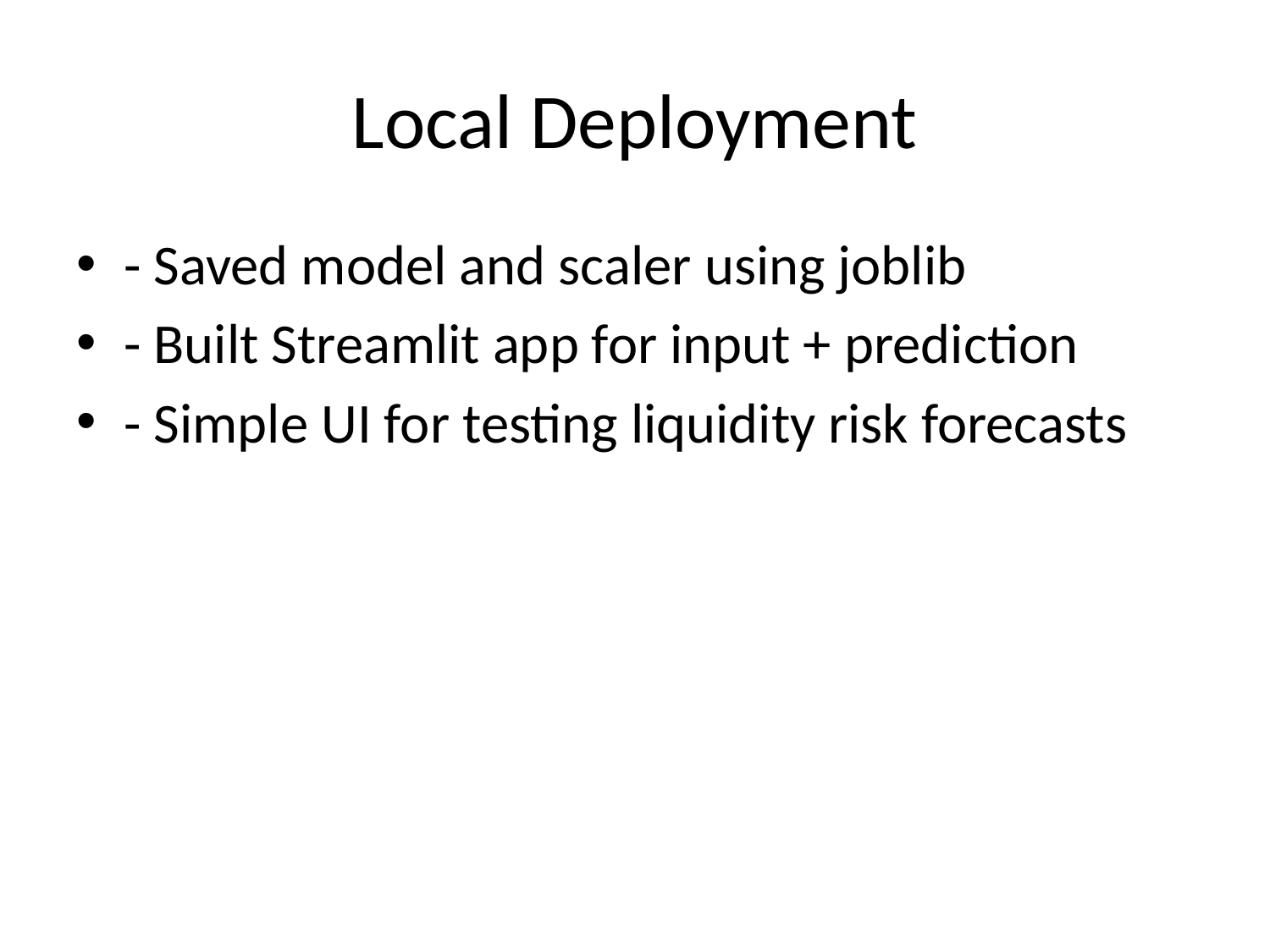

# Local Deployment
- Saved model and scaler using joblib
- Built Streamlit app for input + prediction
- Simple UI for testing liquidity risk forecasts